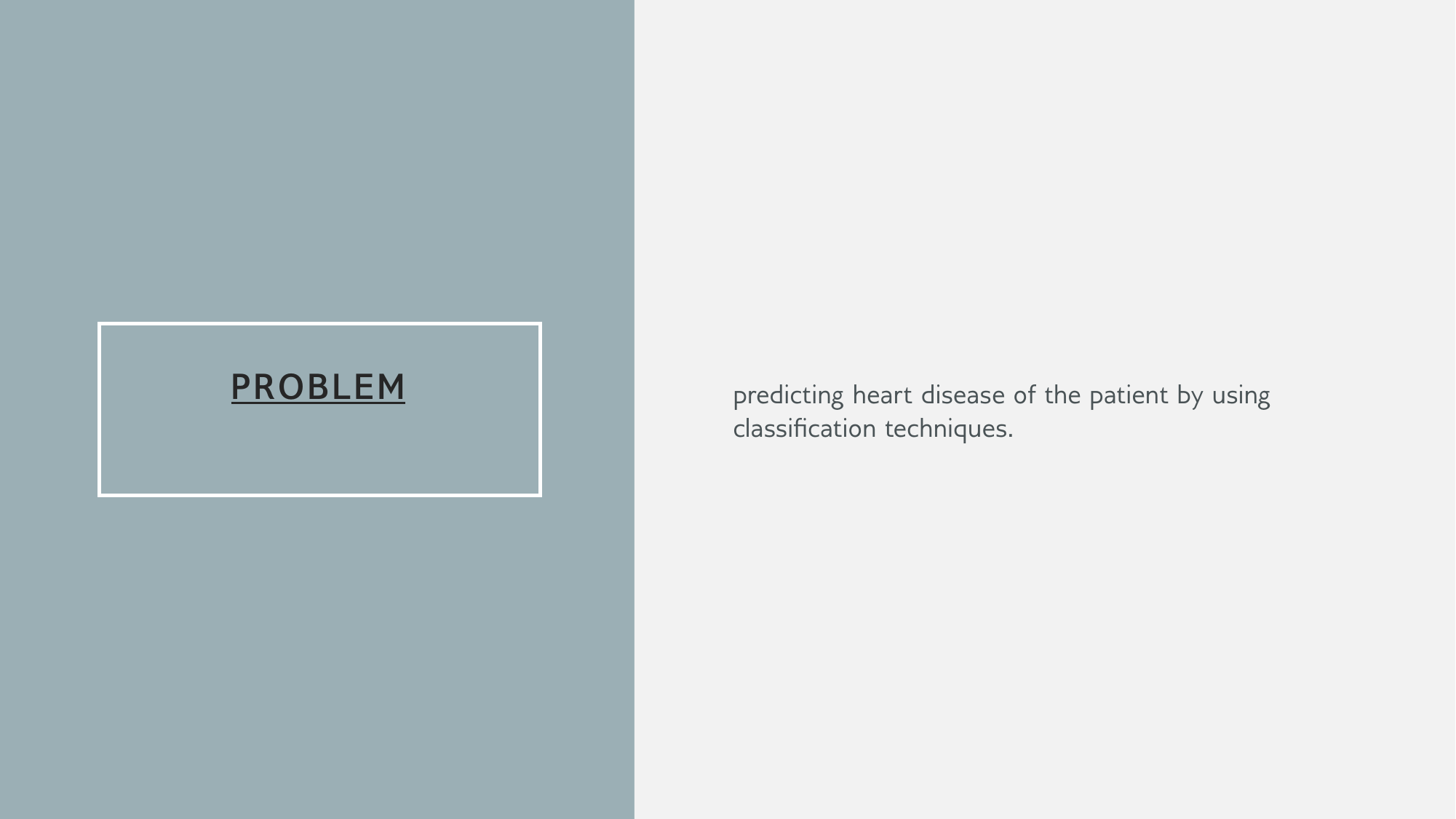

predicting heart disease of the patient by using classification techniques.
# Problem